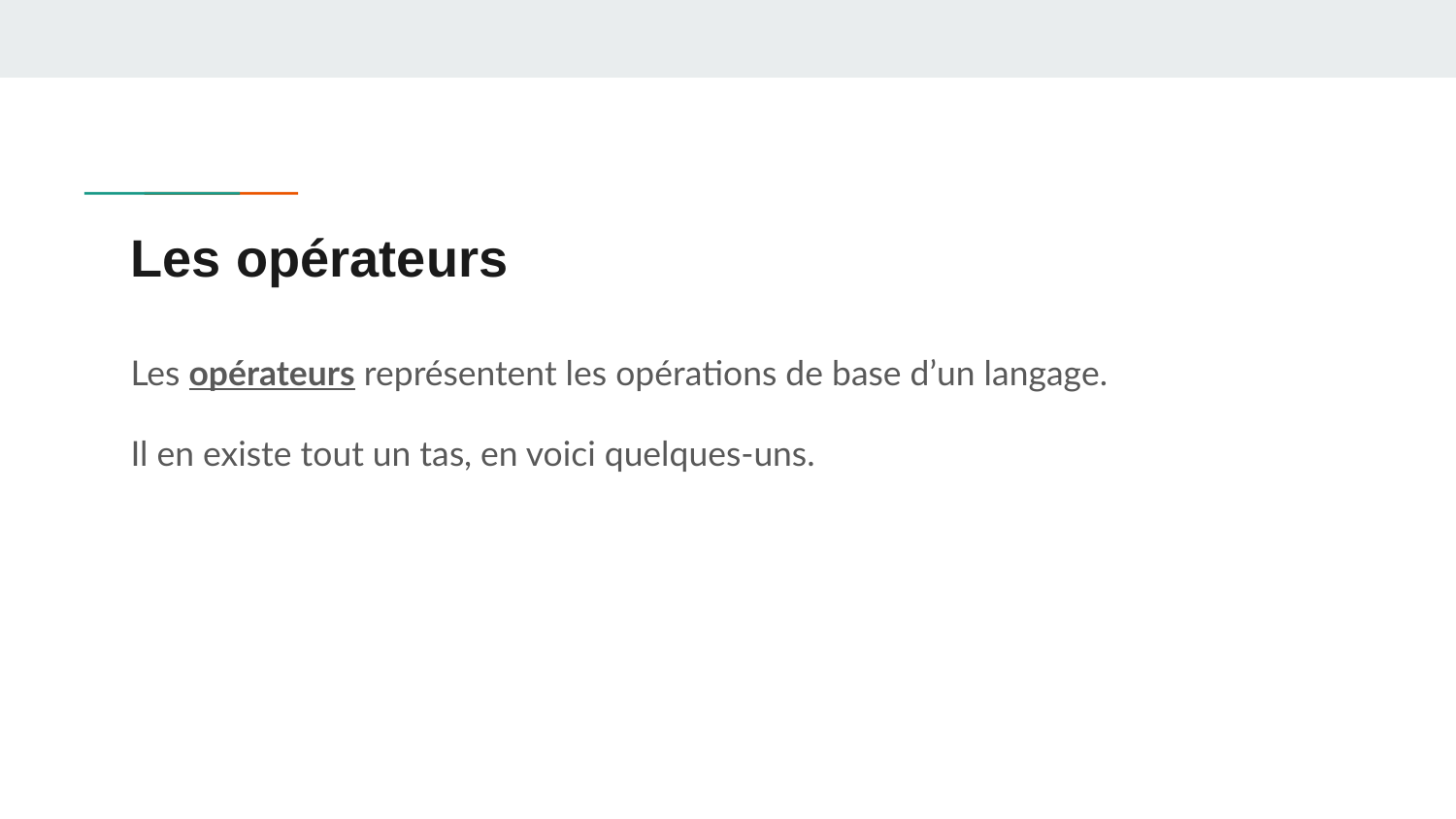

# Les opérateurs
Les opérateurs représentent les opérations de base d’un langage.
Il en existe tout un tas, en voici quelques-uns.